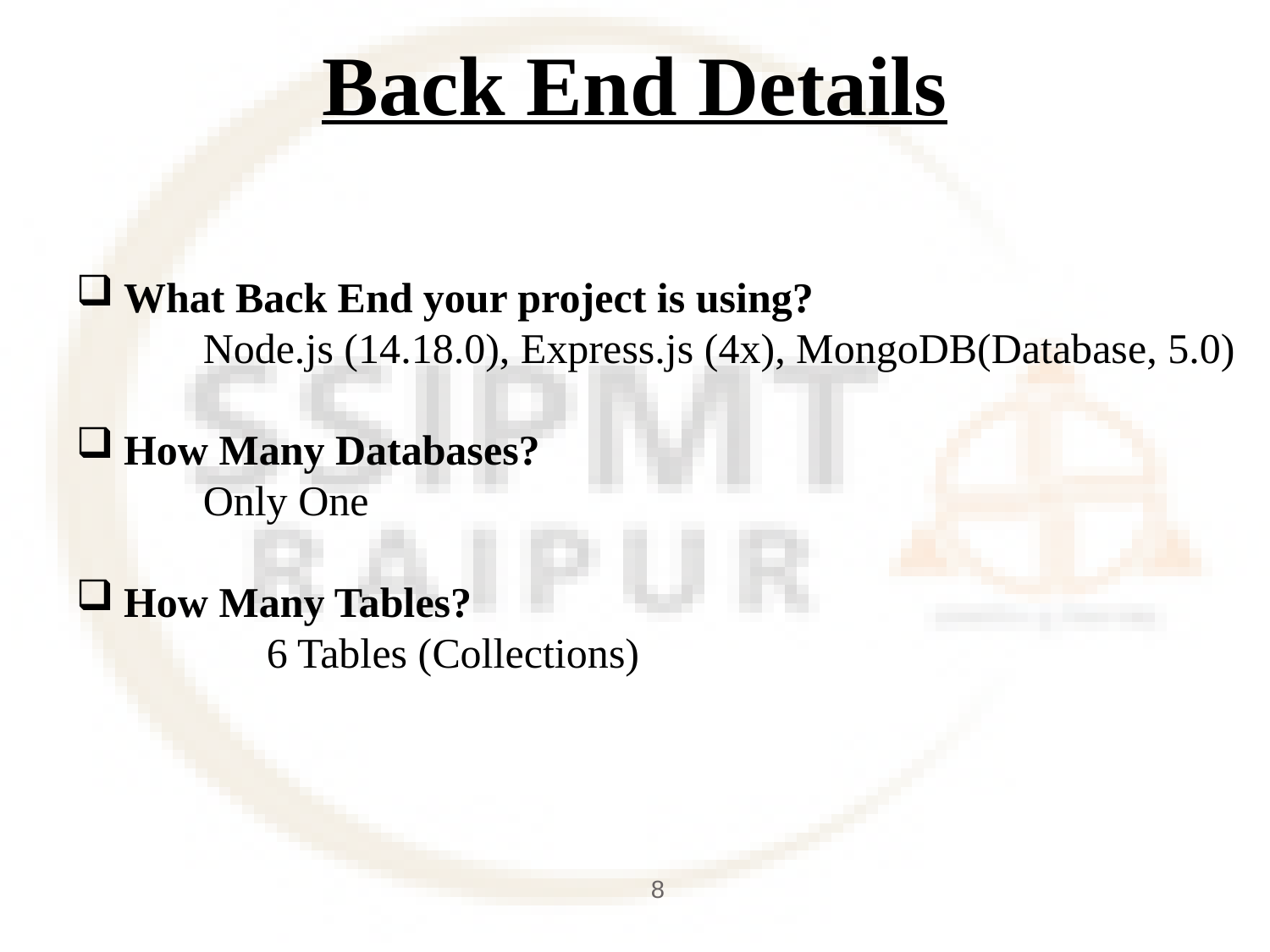

# Back End Details
What Back End your project is using?
            Node.js (14.18.0), Express.js (4x), MongoDB(Database, 5.0)

How Many Databases?
	Only One

How Many Tables?
	6 Tables (Collections)

8